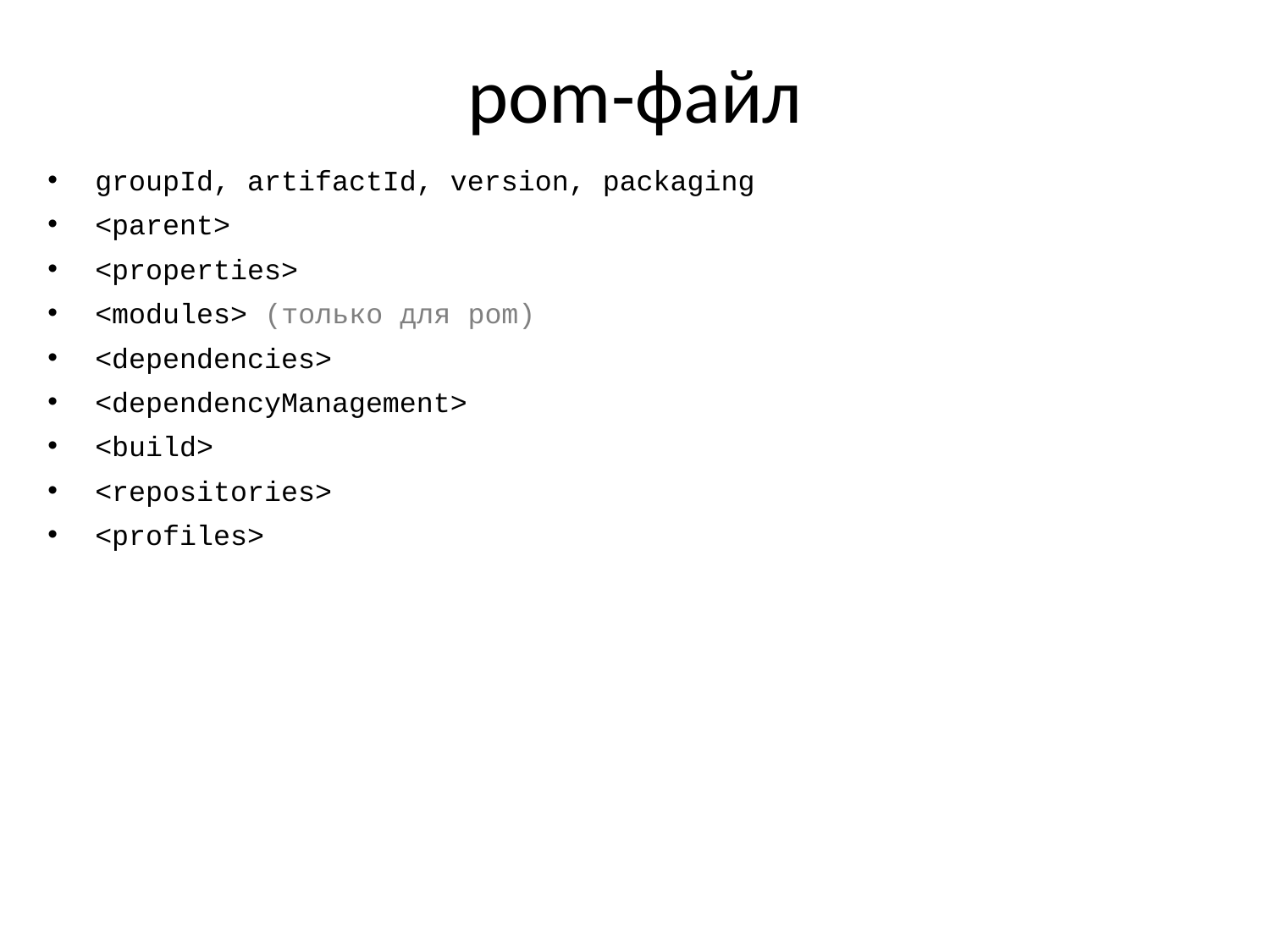

# pom-файл
groupId, artifactId, version, packaging
<parent>
<properties>
<modules> (только для pom)
<dependencies>
<dependencyManagement>
<build>
<repositories>
<profiles>